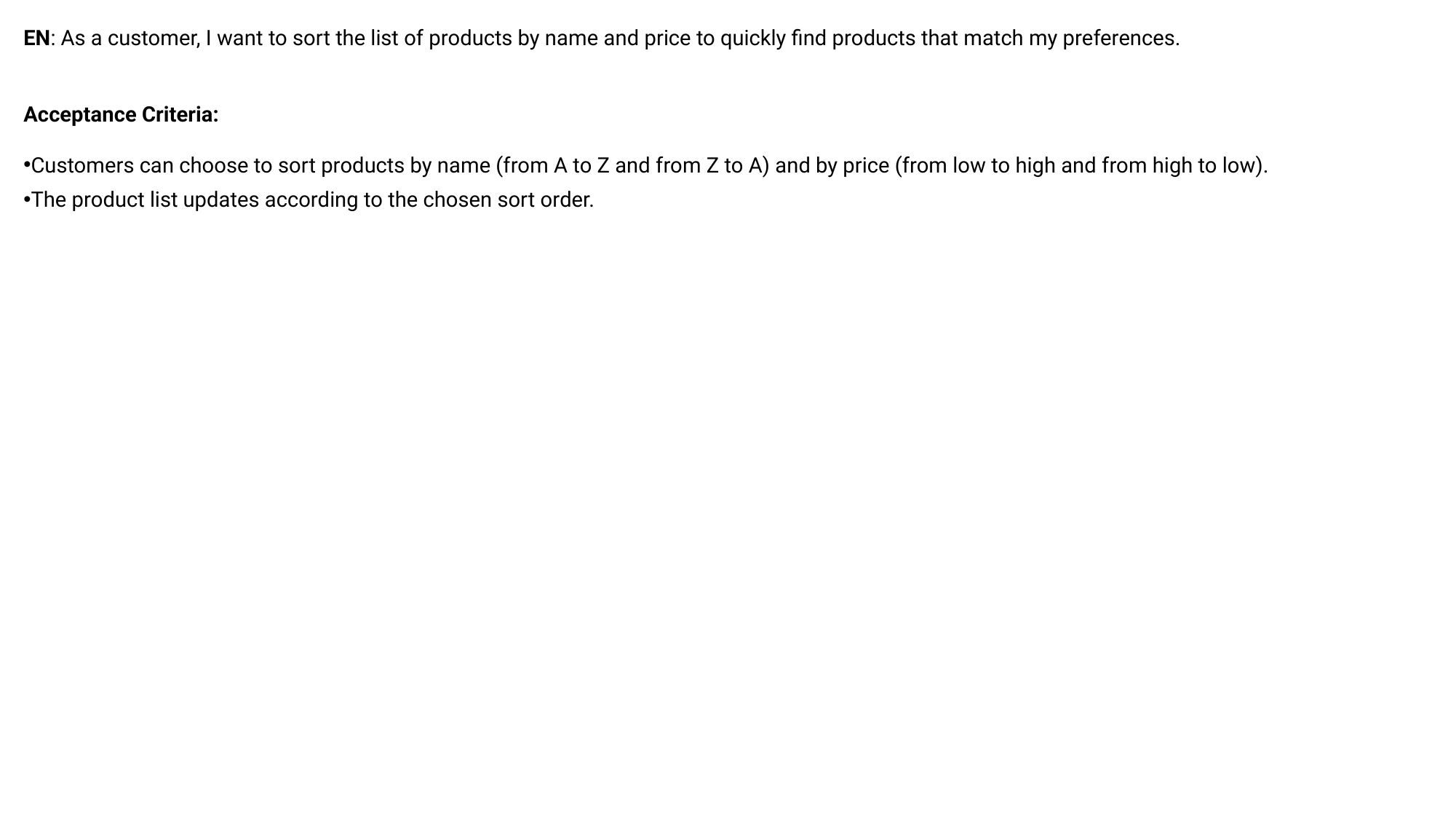

EN: As a customer, I want to sort the list of products by name and price to quickly find products that match my preferences.

Acceptance Criteria:

Customers can choose to sort products by name (from A to Z and from Z to A) and by price (from low to high and from high to low).
The product list updates according to the chosen sort order.